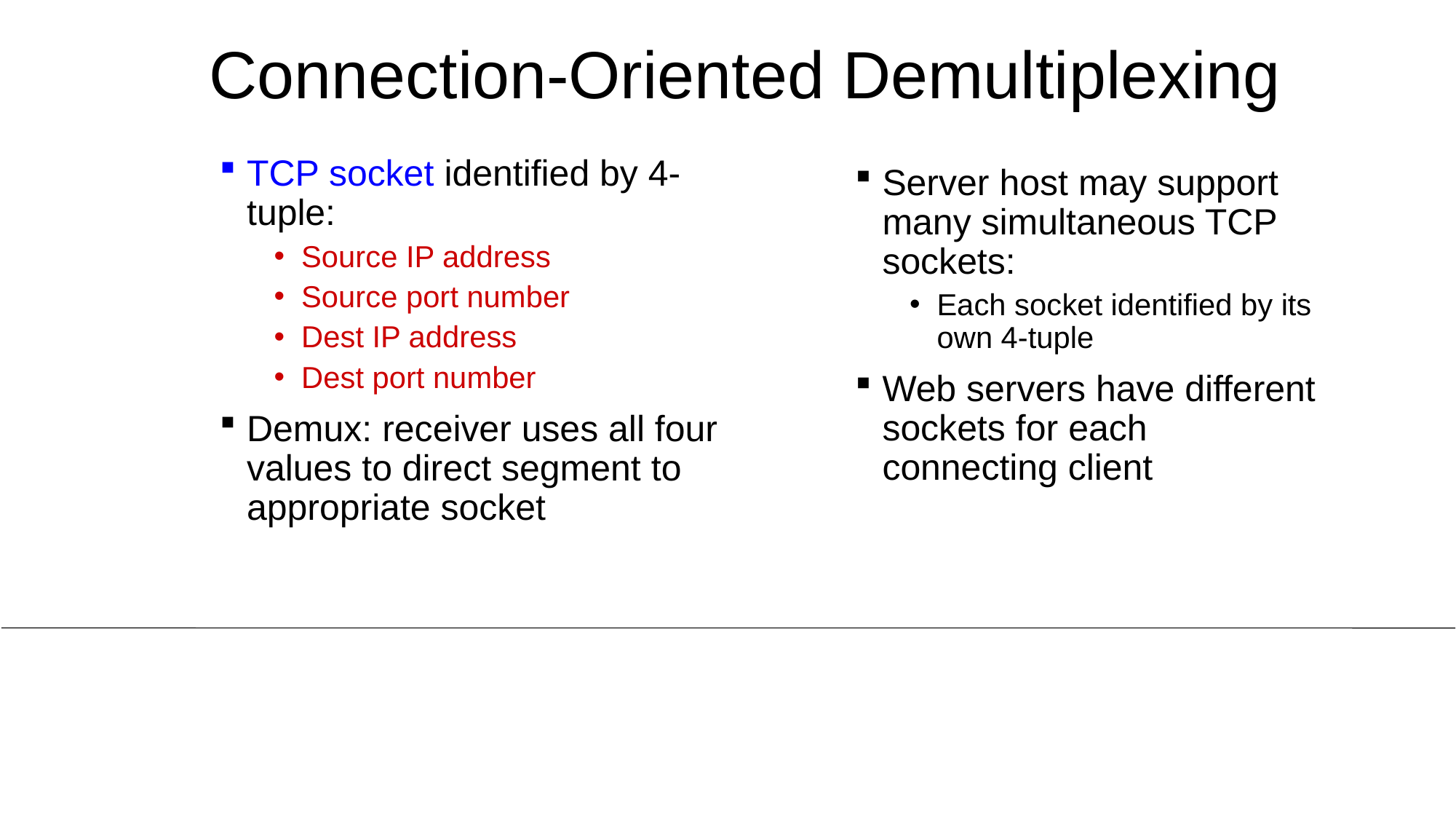

# Connection-Oriented Demultiplexing
TCP socket identified by 4-tuple:
Source IP address
Source port number
Dest IP address
Dest port number
Demux: receiver uses all four values to direct segment to appropriate socket
Server host may support many simultaneous TCP sockets:
Each socket identified by its own 4-tuple
Web servers have different sockets for each connecting client